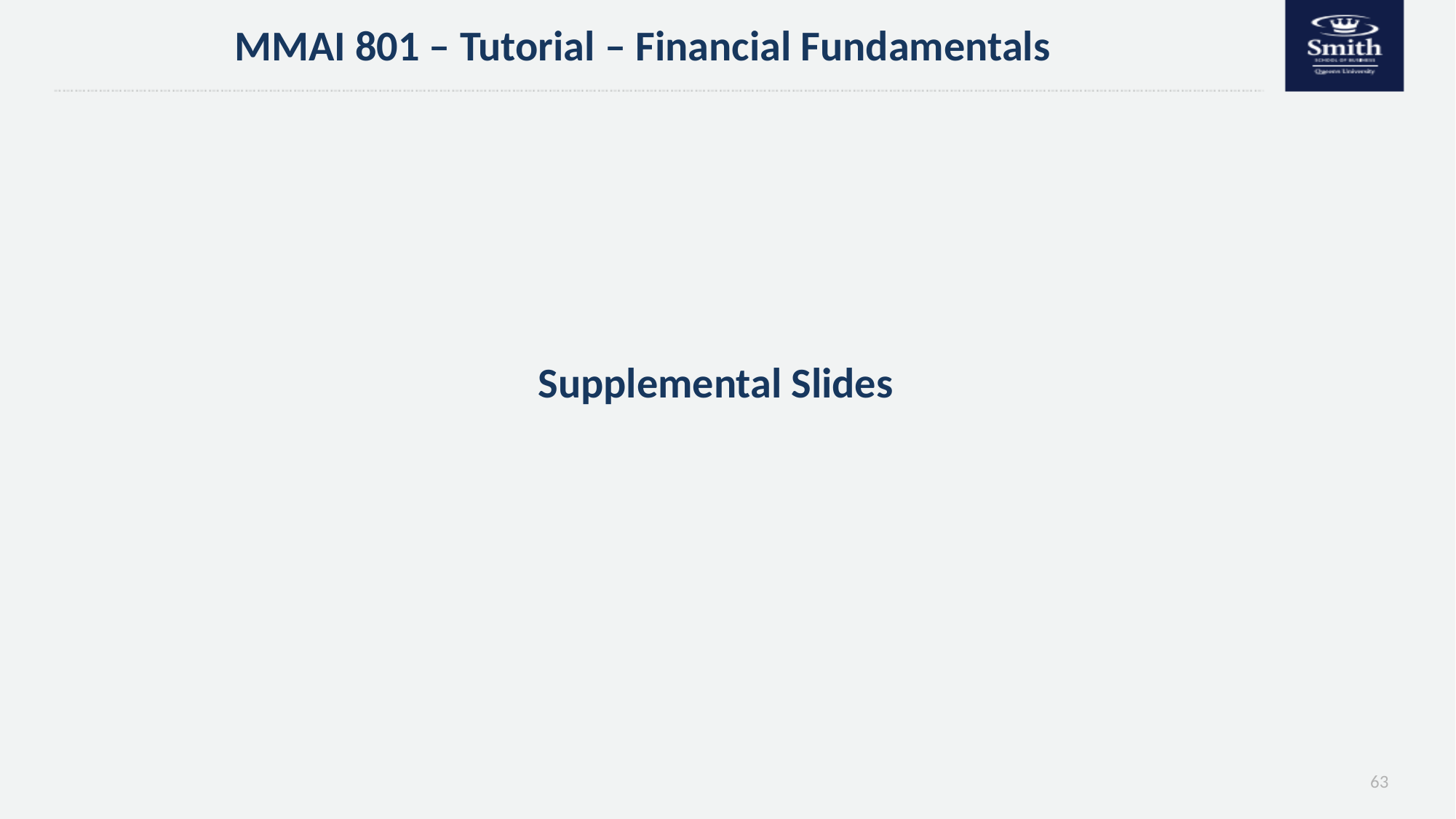

MMAI 801 – Tutorial – Financial Fundamentals
# Supplemental Slides
63